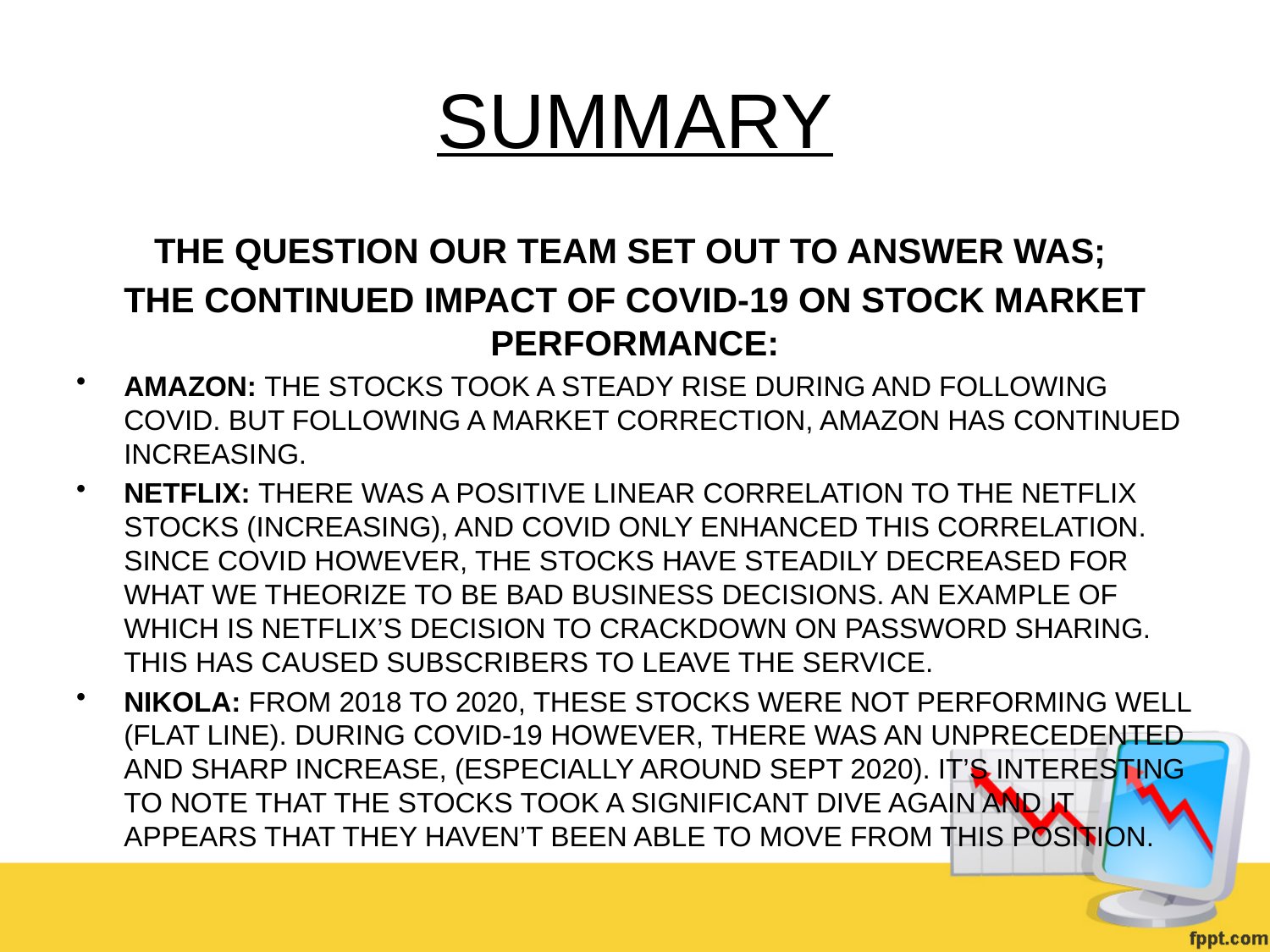

# Summary
The question our team set out to answer was;
The continued impact of COVID-19 on stock market performance:
Amazon: the stocks took a steady rise during and following covid. But following a market correction, amazon has continued increasing.
Netflix: there was a positive linear correlation to the Netflix stocks (increasing), and covid only enhanced this correlation. Since covid however, the stocks have steadily decreased for what we theorize to be bad business decisions. An example of which is Netflix’s decision to crackdown on password sharing. This has caused subscribers to leave the service.
Nikola: from 2018 to 2020, these stocks were not performing well (flat line). during covid-19 however, there was an unprecedented and sharp increase, (especially around sept 2020). It’s interesting to note that the stocks took a significant dive again and it appears that they haven’t been able to move from this position.